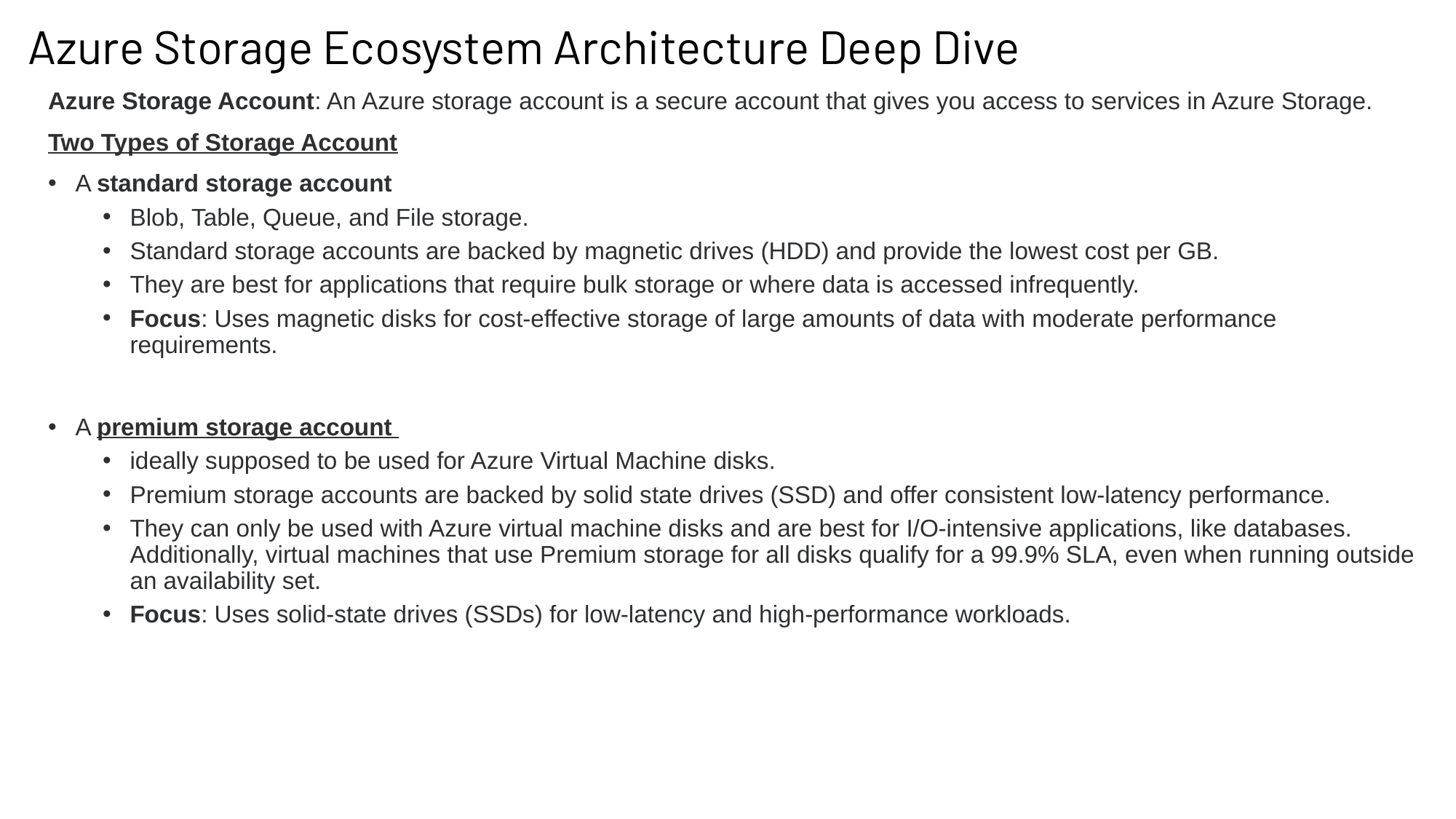

Azure Storage Ecosystem Architecture Deep Dive
Azure Storage Account: An Azure storage account is a secure account that gives you access to services in Azure Storage.
Two Types of Storage Account
A standard storage account
Blob, Table, Queue, and File storage.
Standard storage accounts are backed by magnetic drives (HDD) and provide the lowest cost per GB.
They are best for applications that require bulk storage or where data is accessed infrequently.
Focus: Uses magnetic disks for cost-effective storage of large amounts of data with moderate performance requirements.

A premium storage account
ideally supposed to be used for Azure Virtual Machine disks.
Premium storage accounts are backed by solid state drives (SSD) and offer consistent low-latency performance.
They can only be used with Azure virtual machine disks and are best for I/O-intensive applications, like databases. Additionally, virtual machines that use Premium storage for all disks qualify for a 99.9% SLA, even when running outside an availability set.
Focus: Uses solid-state drives (SSDs) for low-latency and high-performance workloads.